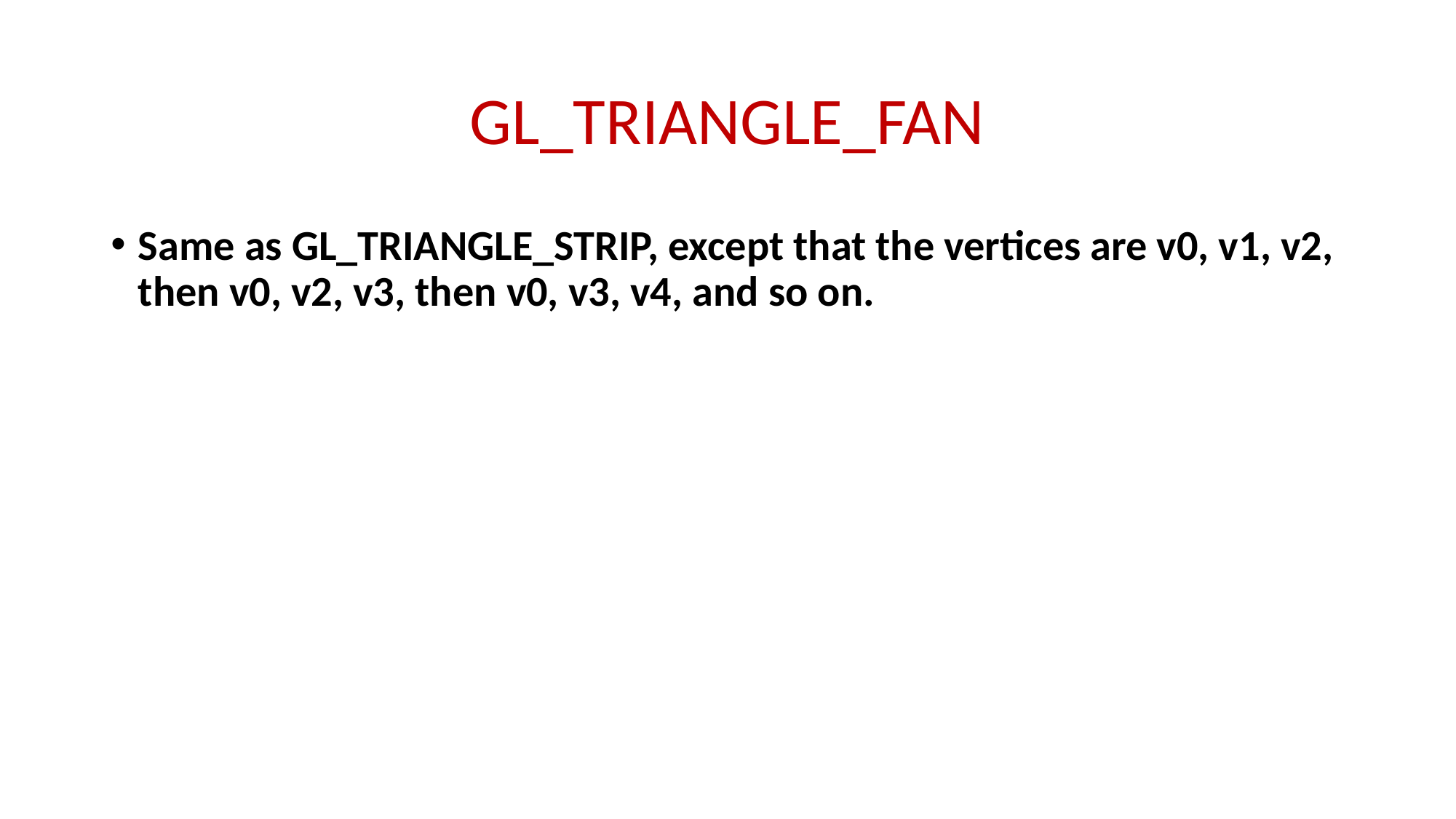

# GL_TRIANGLE_FAN
Same as GL_TRIANGLE_STRIP, except that the vertices are v0, v1, v2, then v0, v2, v3, then v0, v3, v4, and so on.